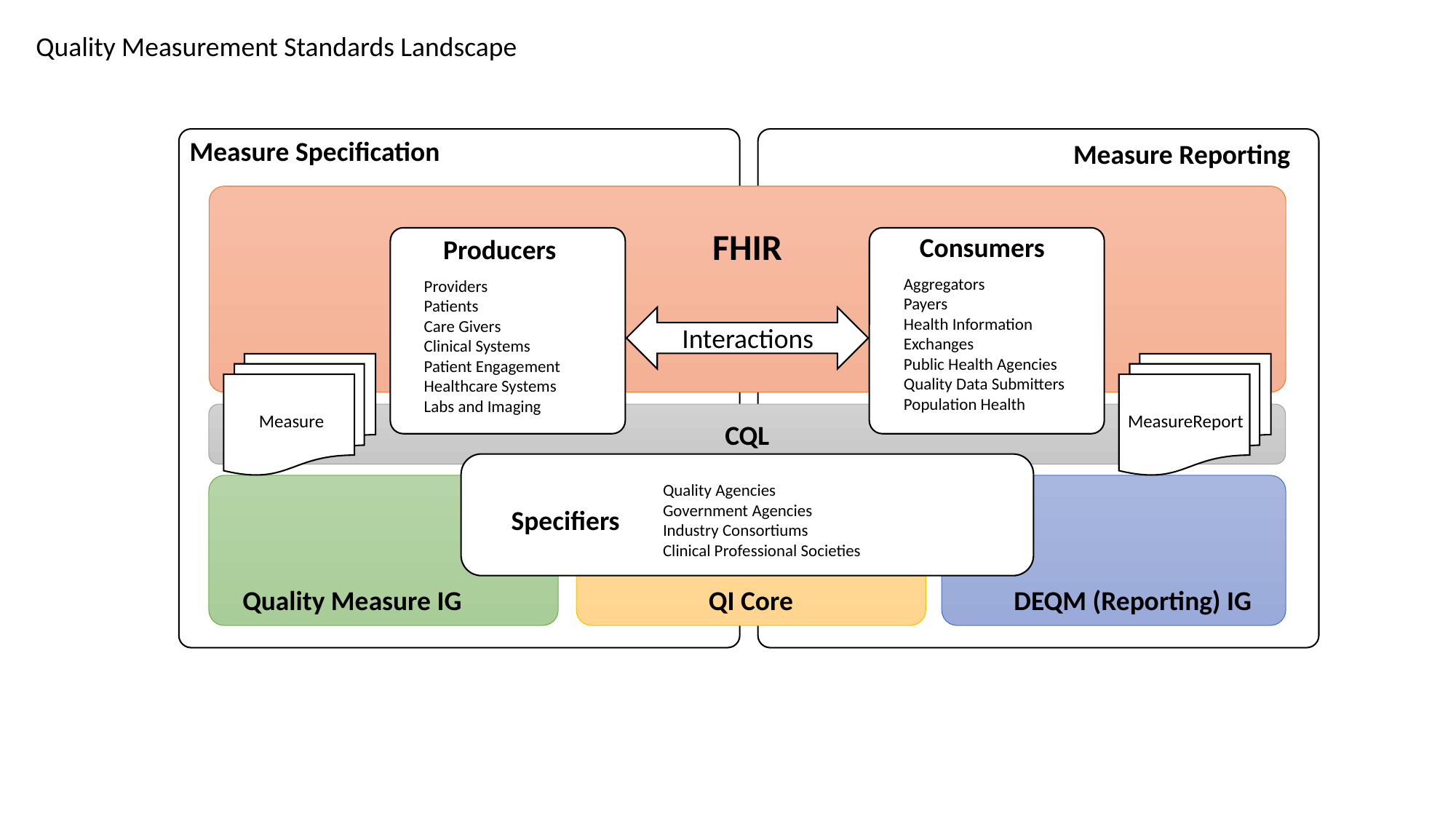

Quality Measurement Standards Landscape

Measure Specification

Measure Reporting
FHIR

Consumers
Producers

Aggregators
Payers
Health Information Exchanges
Public Health Agencies
Quality Data Submitters
Population Health
Providers
Patients
Care Givers
Clinical Systems
Patient Engagement
Healthcare Systems
Labs and Imaging

Interactions

MeasureReport
Measure

CQL

Quality Agencies
Government Agencies
Industry Consortiums
Clinical Professional Societies

   Quality Measure IG

QI Core

DEQM (Reporting) IG

Specifiers